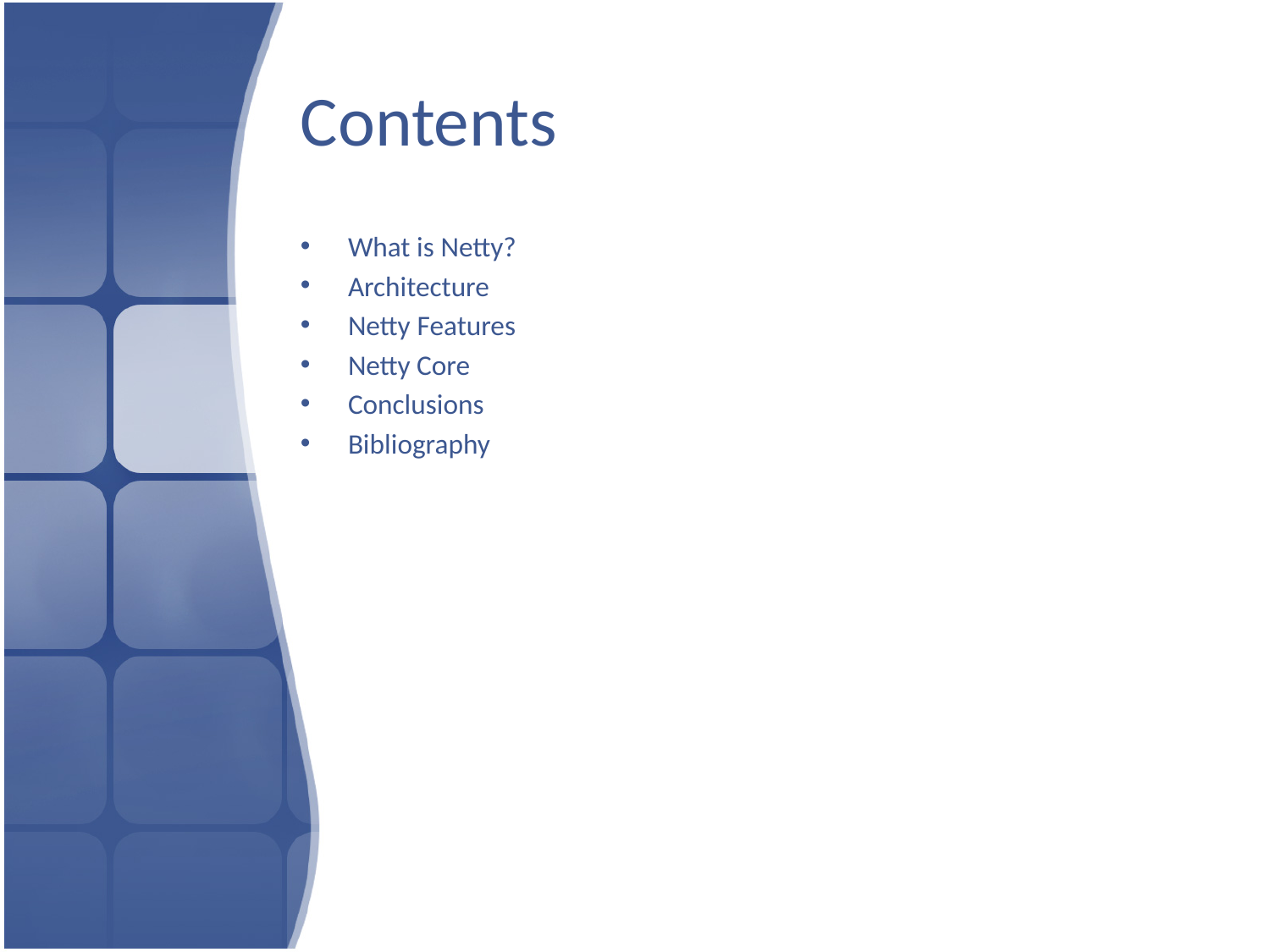

# Contents
What is Netty?
Architecture
Netty Features
Netty Core
Conclusions
Bibliography